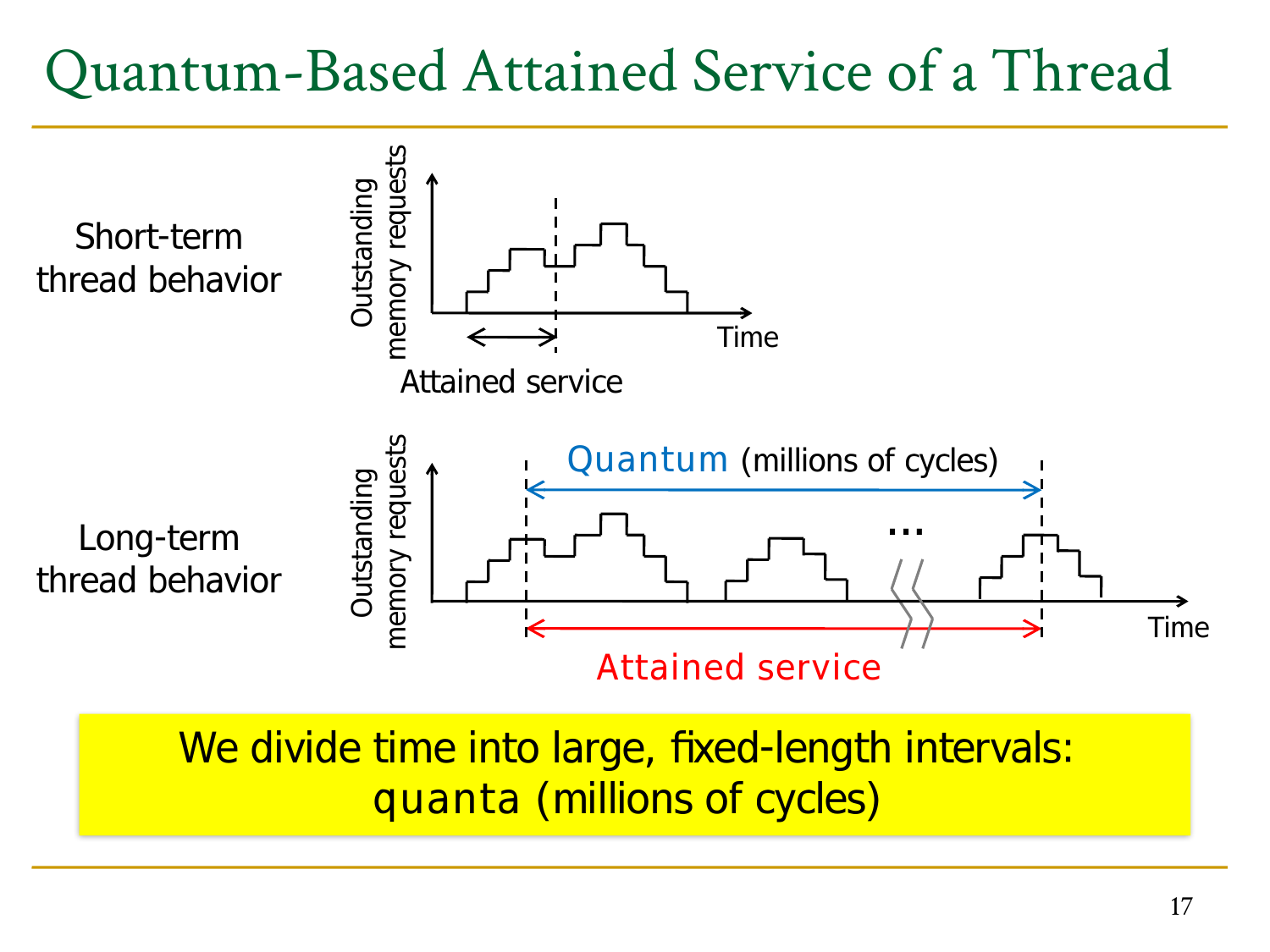

# Quantum-Based Attained Service of a Thread
Short-term
thread behavior
Outstanding memory requests
Time
Attained service
Quantum (millions of cycles)
…
Outstanding memory requests
Time
Long-term
thread behavior
Attained service
We divide time into large, fixed-length intervals:
quanta (millions of cycles)
17